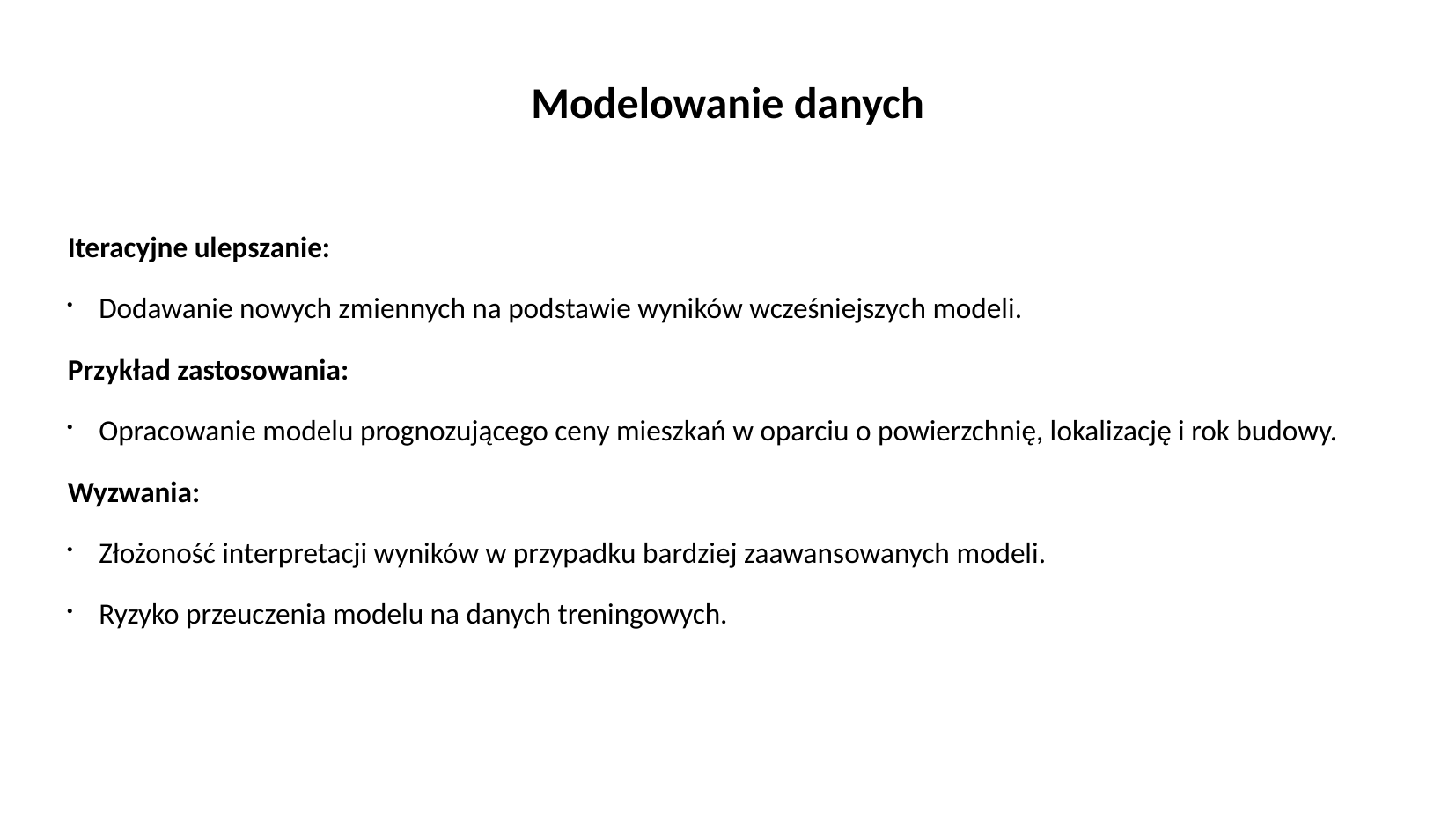

# Modelowanie danych
Iteracyjne ulepszanie:
Dodawanie nowych zmiennych na podstawie wyników wcześniejszych modeli.
Przykład zastosowania:
Opracowanie modelu prognozującego ceny mieszkań w oparciu o powierzchnię, lokalizację i rok budowy.
Wyzwania:
Złożoność interpretacji wyników w przypadku bardziej zaawansowanych modeli.
Ryzyko przeuczenia modelu na danych treningowych.